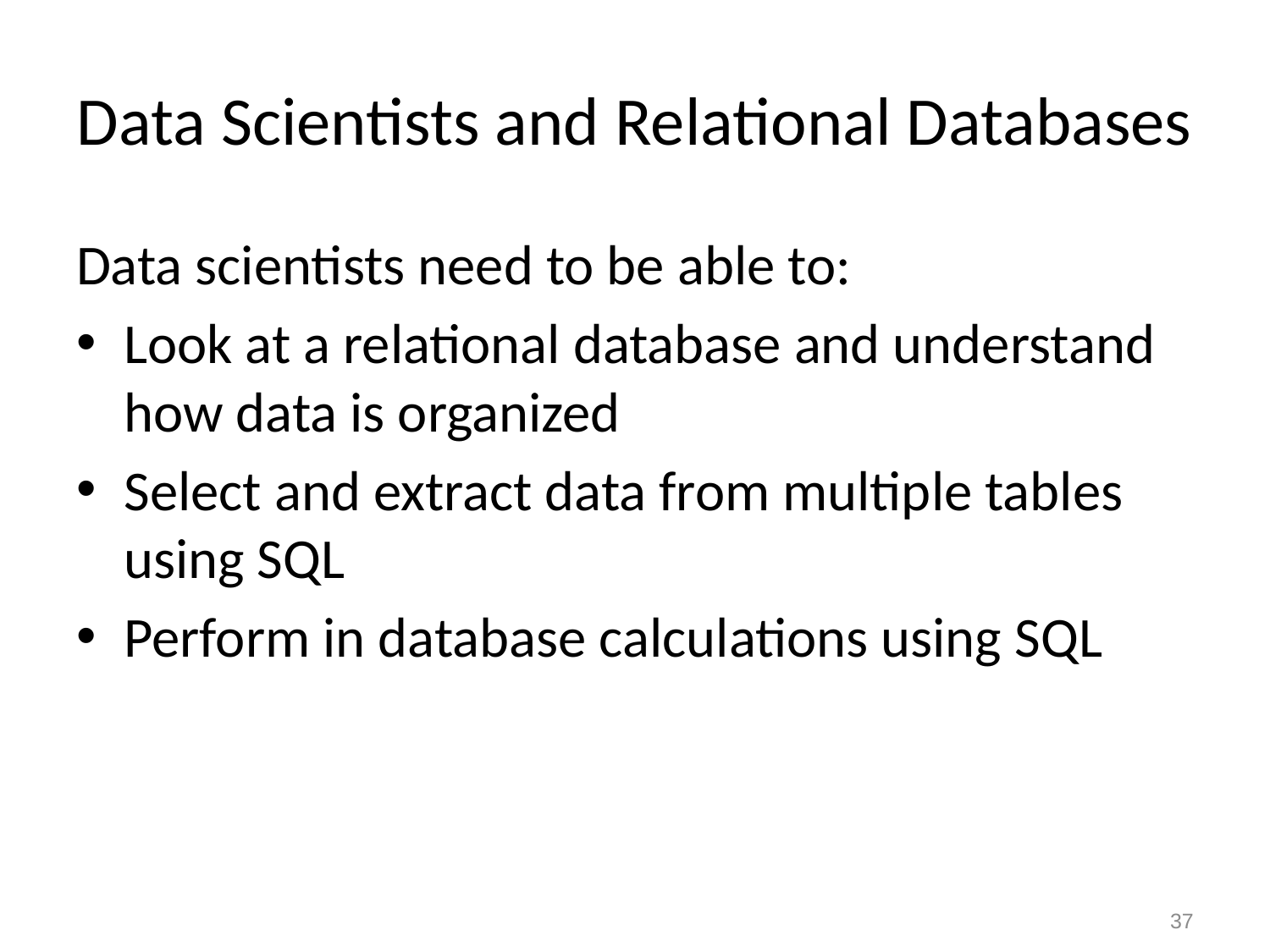

# Data Scientists and Relational Databases
Data scientists need to be able to:
Look at a relational database and understand how data is organized
Select and extract data from multiple tables using SQL
Perform in database calculations using SQL

37